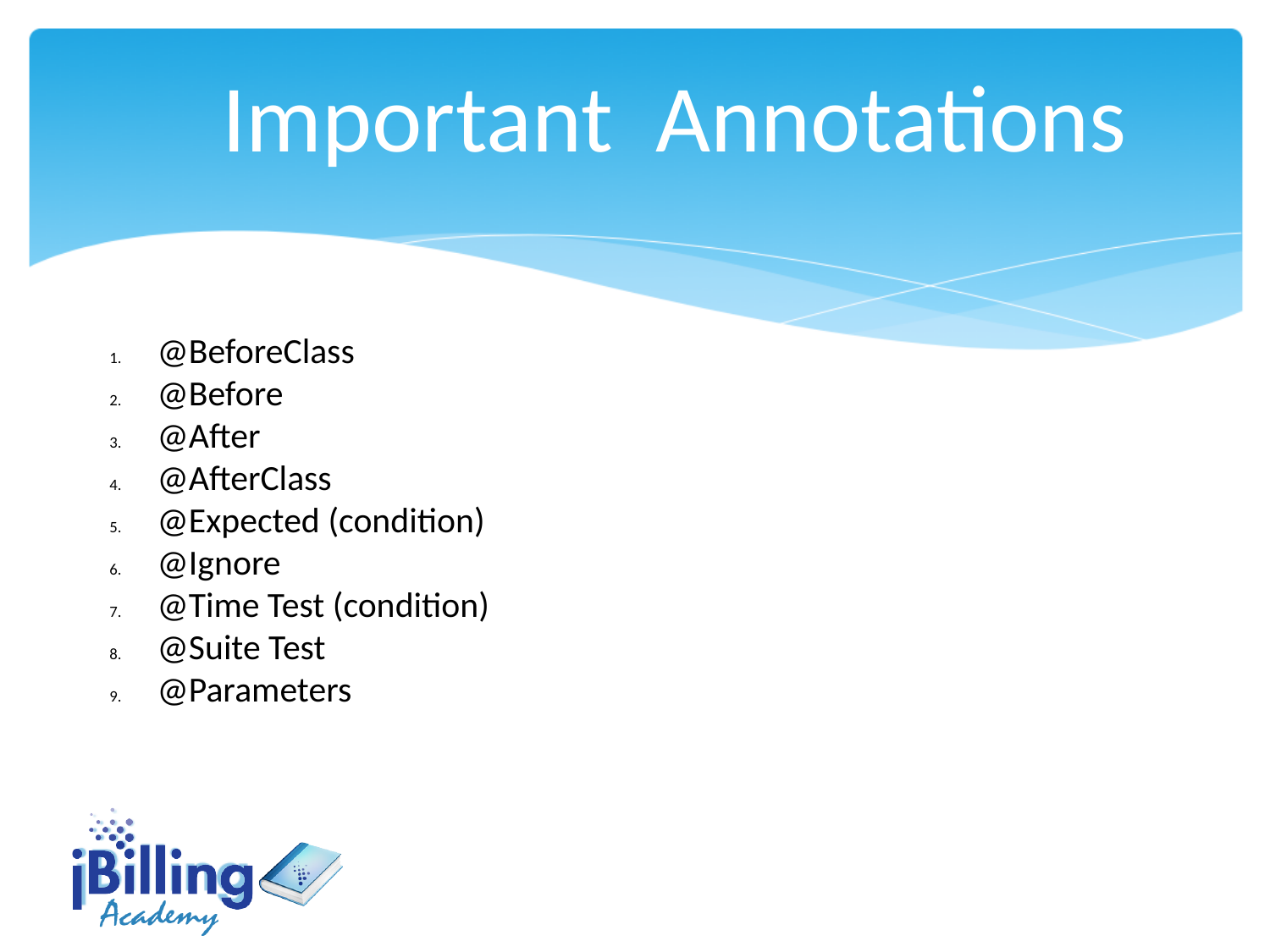

Important  Annotations
@BeforeClass
@Before
@After
@AfterClass
@Expected (condition)
@Ignore
@Time Test (condition)
@Suite Test
@Parameters